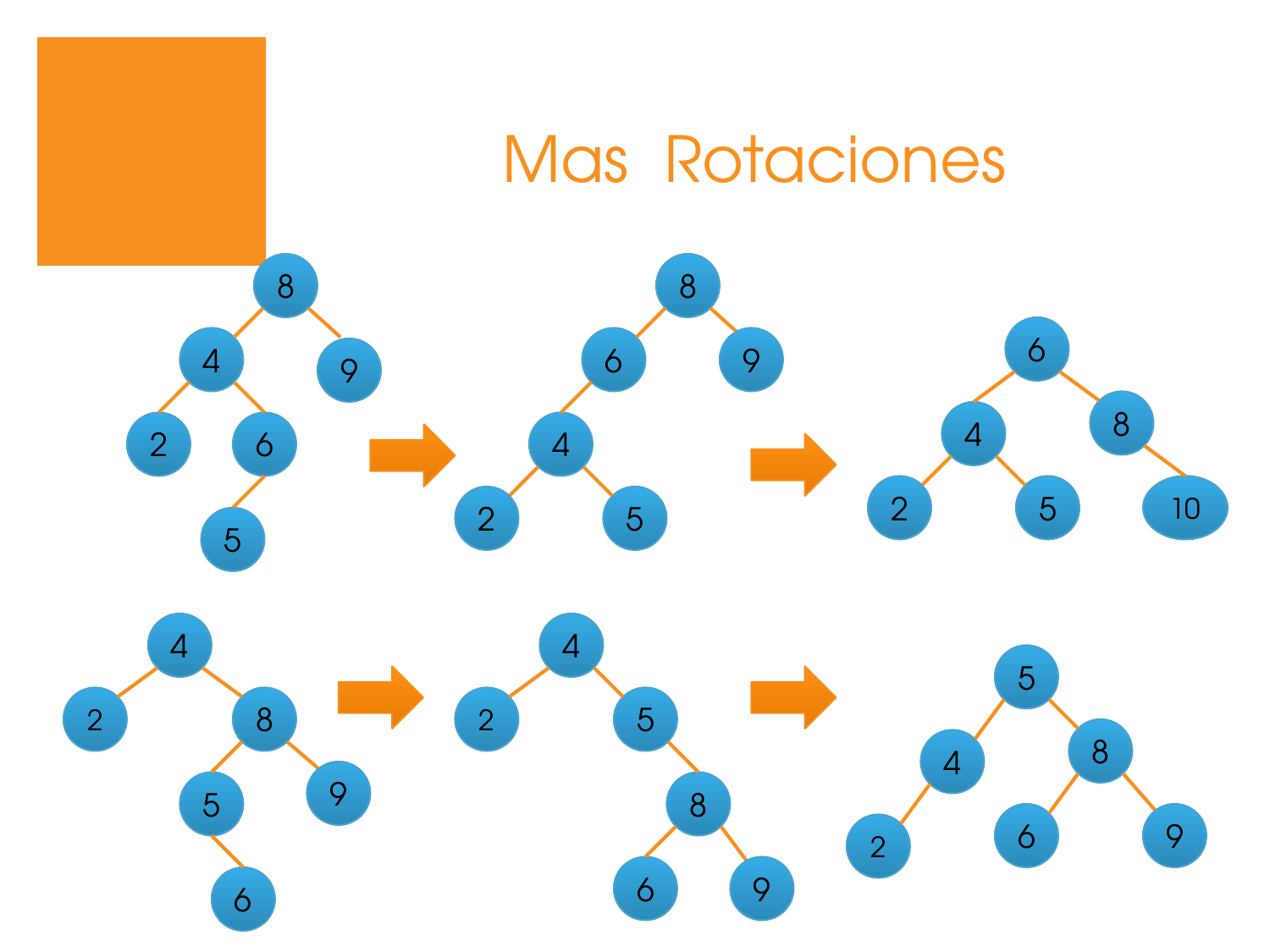

# Mas  Rotaciones
8
8
6
4
6
9
9
8
4
2
6
4

2
5
10
2
5
5
4
4
5

2
8
2
5
8
4
9
5
8
6
9
2
6
9
6